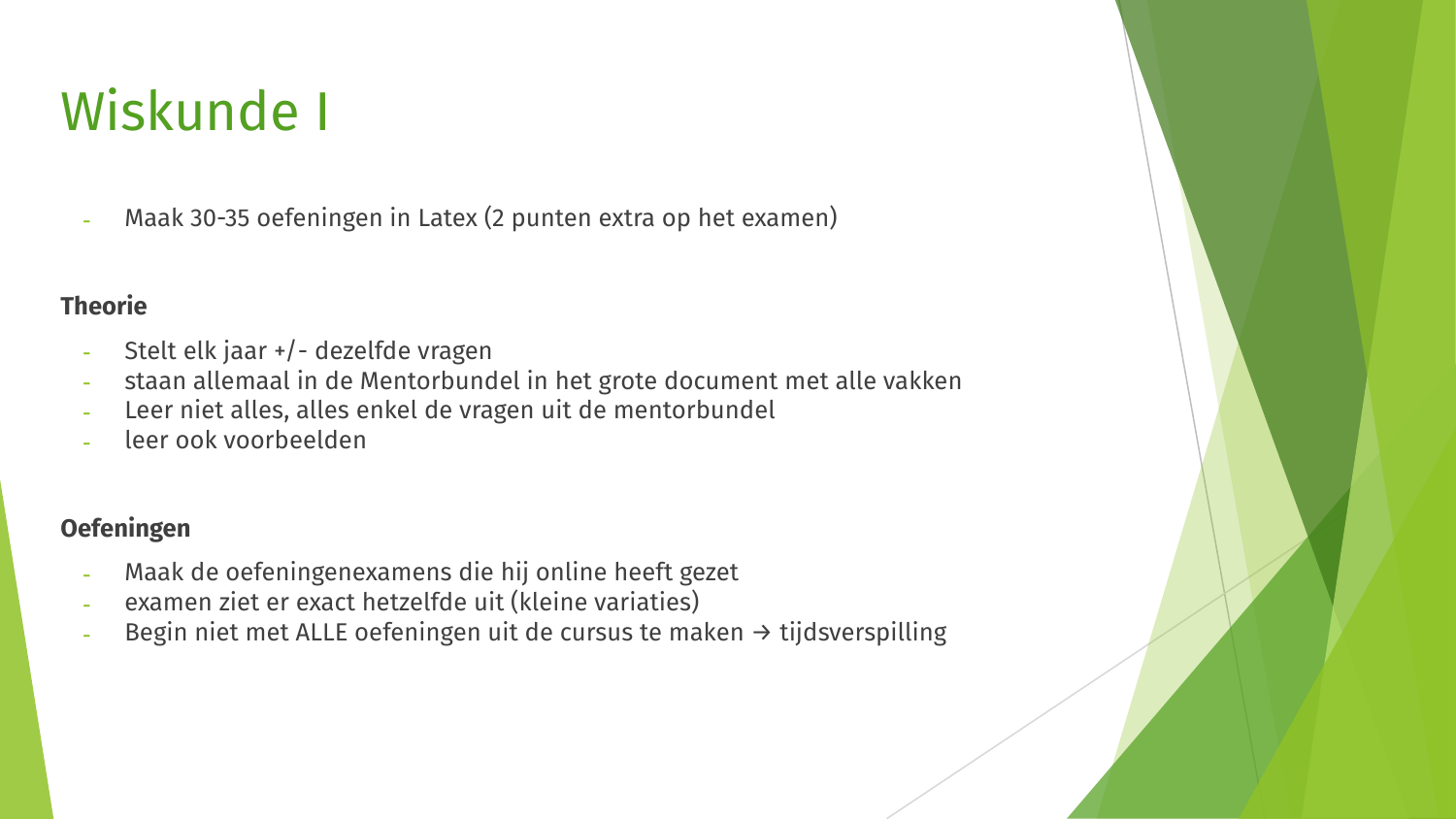

# Wiskunde I
Maak 30-35 oefeningen in Latex (2 punten extra op het examen)

Theorie
Stelt elk jaar +/- dezelfde vragen
staan allemaal in de Mentorbundel in het grote document met alle vakken
Leer niet alles, alles enkel de vragen uit de mentorbundel
leer ook voorbeelden

Oefeningen
Maak de oefeningenexamens die hij online heeft gezet
examen ziet er exact hetzelfde uit (kleine variaties)
Begin niet met ALLE oefeningen uit de cursus te maken → tijdsverspilling